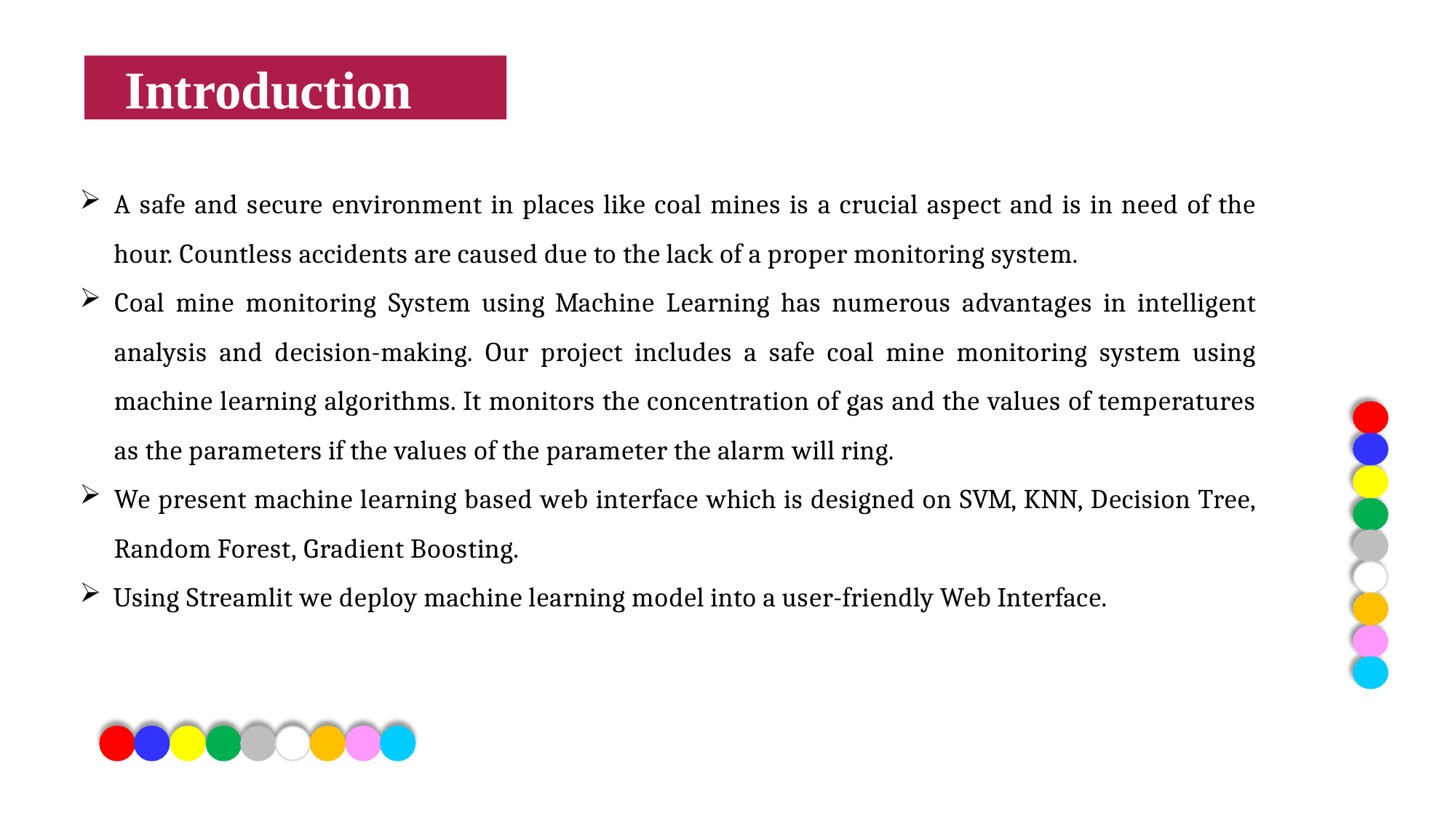

Introduction
# Agenda
A safe and secure environment in places like coal mines is a crucial aspect and is in need of the hour. Countless accidents are caused due to the lack of a proper monitoring system.
Coal mine monitoring System using Machine Learning has numerous advantages in intelligent analysis and decision-making. Our project includes a safe coal mine monitoring system using machine learning algorithms. It monitors the concentration of gas and the values of temperatures as the parameters if the values of the parameter the alarm will ring.
We present machine learning based web interface which is designed on SVM, KNN, Decision Tree, Random Forest, Gradient Boosting.
Using Streamlit we deploy machine learning model into a user-friendly Web Interface.